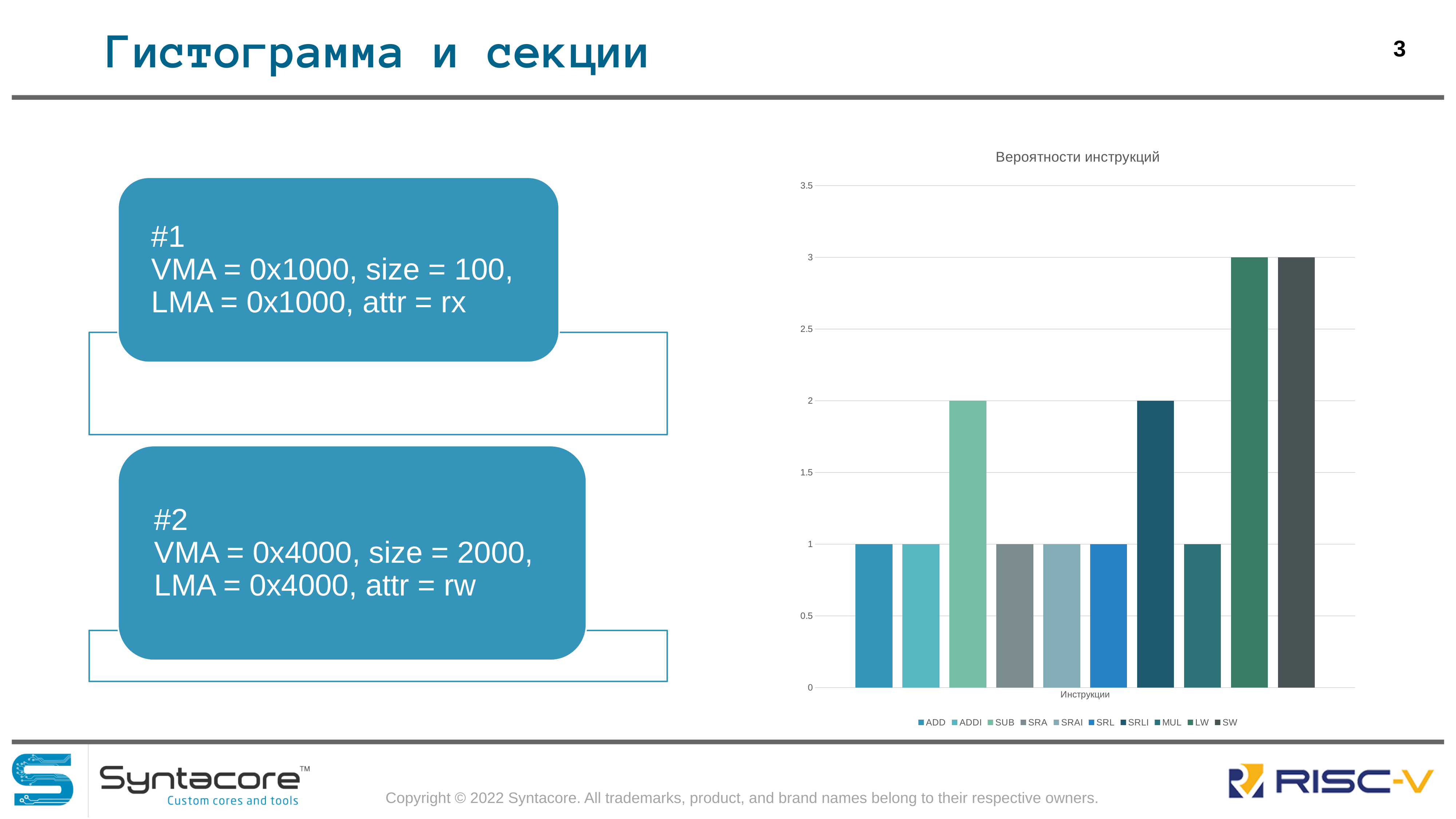

# Гистограмма и секции
3

### Chart: Вероятности инструкций

| Category | ADD | ADDI | SUB | SRA | SRAI | SRL | SRLI | MUL | LW | SW |
|---|---|---|---|---|---|---|---|---|---|---|
| Инструкции | 1.0 | 1.0 | 2.0 | 1.0 | 1.0 | 1.0 | 2.0 | 1.0 | 3.0 | 3.0 |
#1
VMA = 0x1000, size = 100, LMA = 0x1000, attr = rx
#2
VMA = 0x4000, size = 2000, LMA = 0x4000, attr = rw